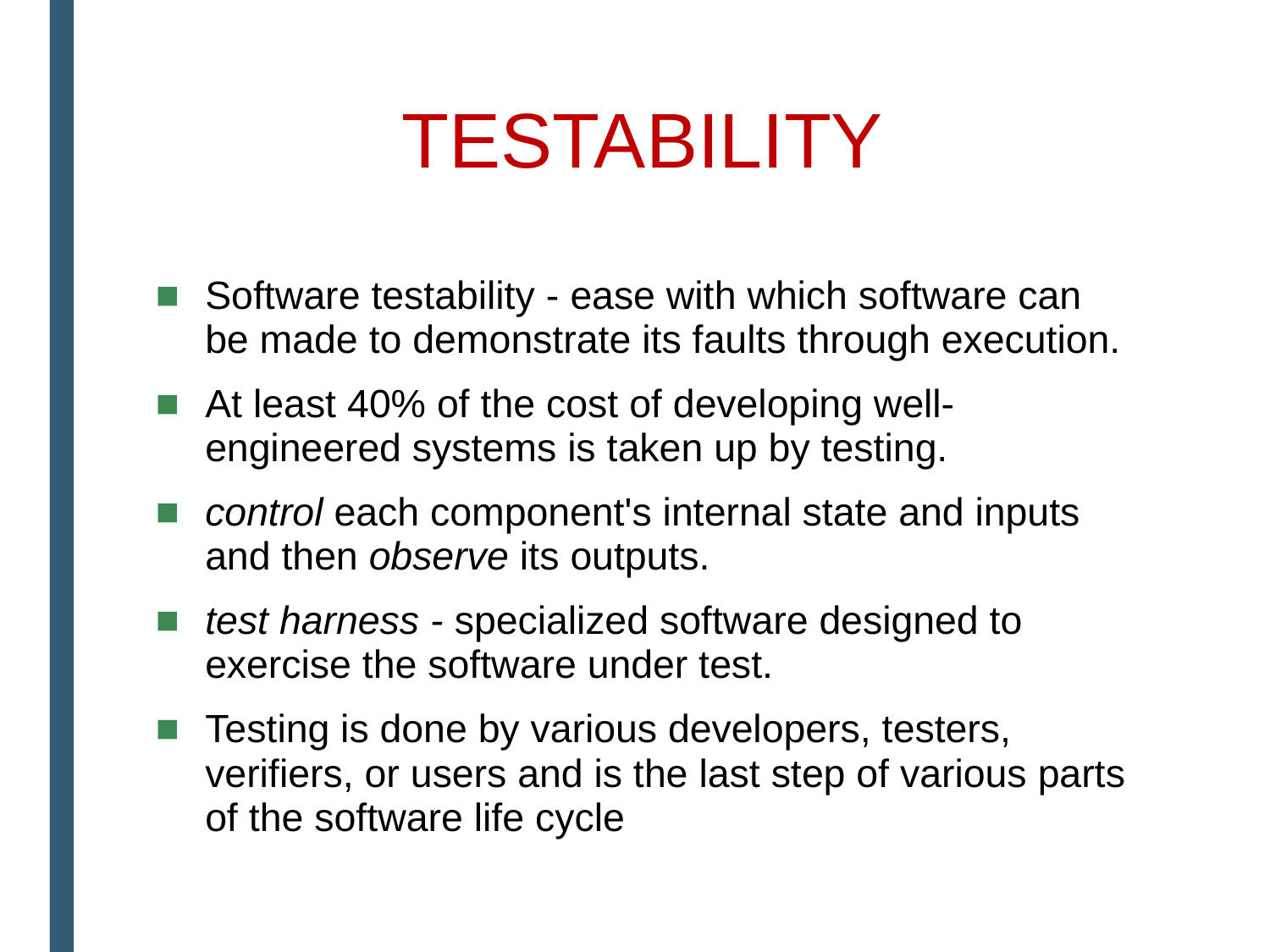

# TESTABILITY
Software testability - ease with which software can be made to demonstrate its faults through execution.
At least 40% of the cost of developing well-engineered systems is taken up by testing.
control each component's internal state and inputs and then observe its outputs.
test harness - specialized software designed to exercise the software under test.
Testing is done by various developers, testers, verifiers, or users and is the last step of various parts of the software life cycle